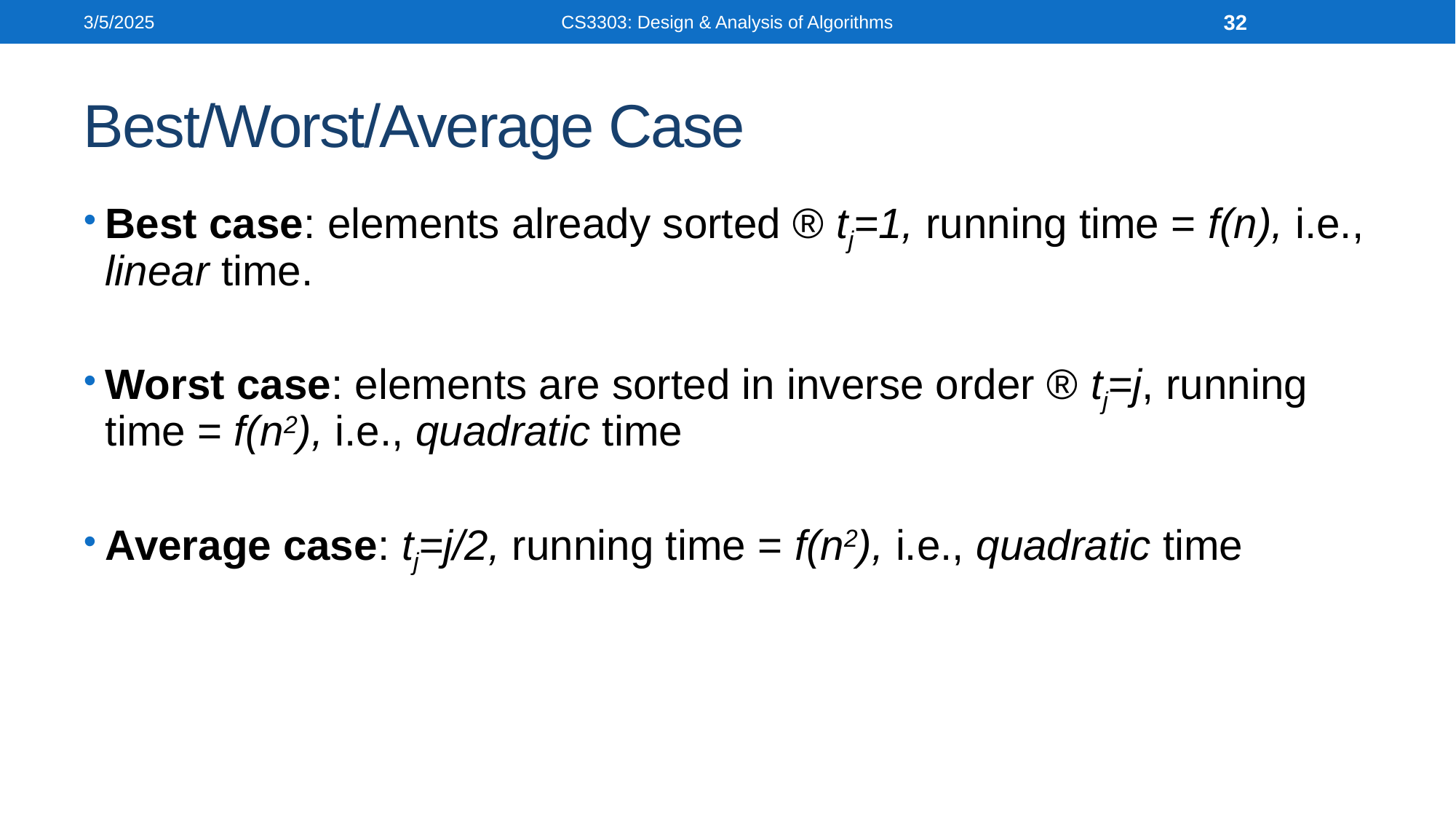

3/5/2025
CS3303: Design & Analysis of Algorithms
32
# Best/Worst/Average Case
Best case: elements already sorted ® tj=1, running time = f(n), i.e., linear time.

Worst case: elements are sorted in inverse order ® tj=j, running time = f(n2), i.e., quadratic time

Average case: tj=j/2, running time = f(n2), i.e., quadratic time